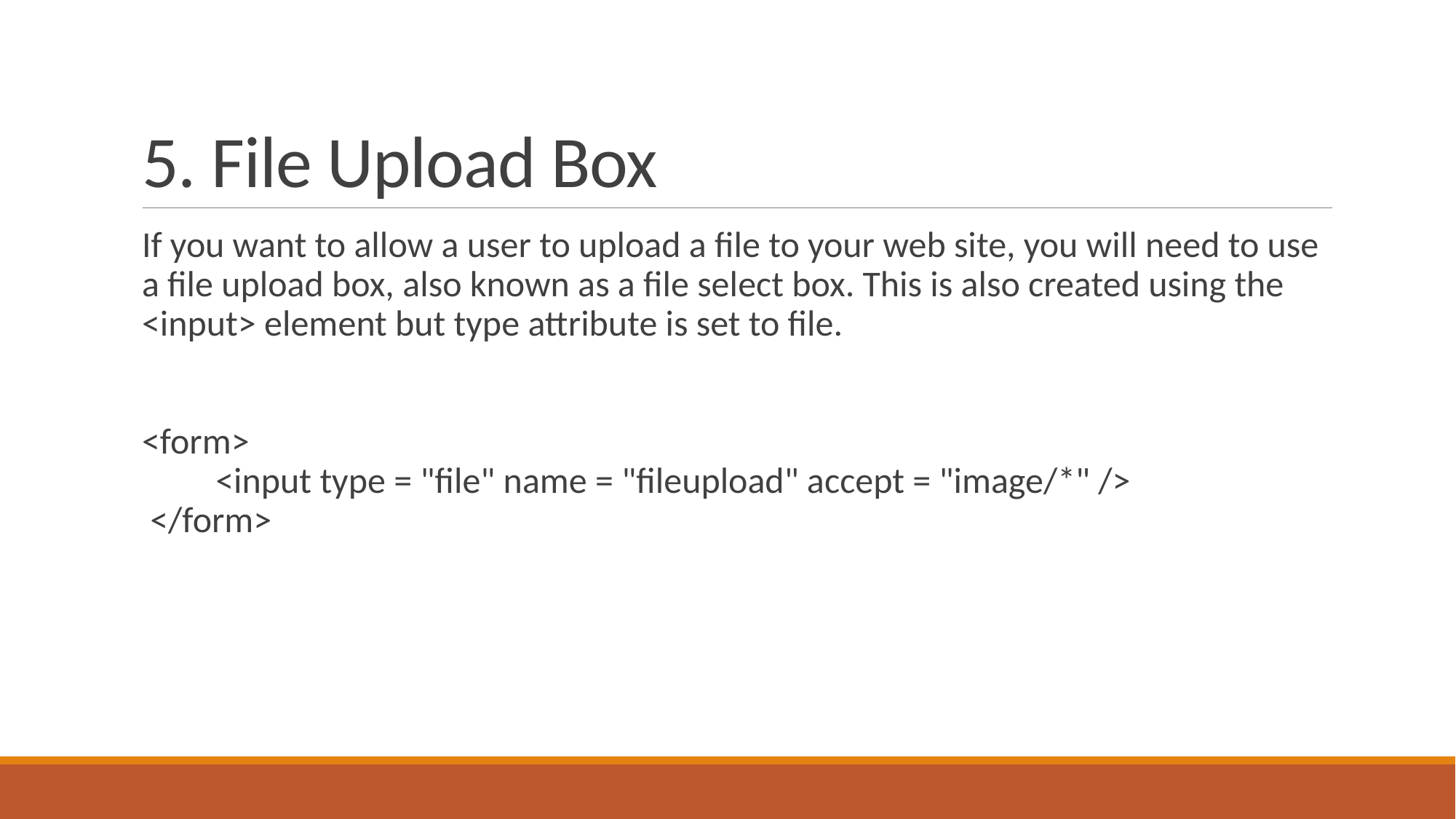

# 5. File Upload Box
If you want to allow a user to upload a file to your web site, you will need to use a file upload box, also known as a file select box. This is also created using the <input> element but type attribute is set to file.

<form>
         <input type = "file" name = "fileupload" accept = "image/*" />
 </form>